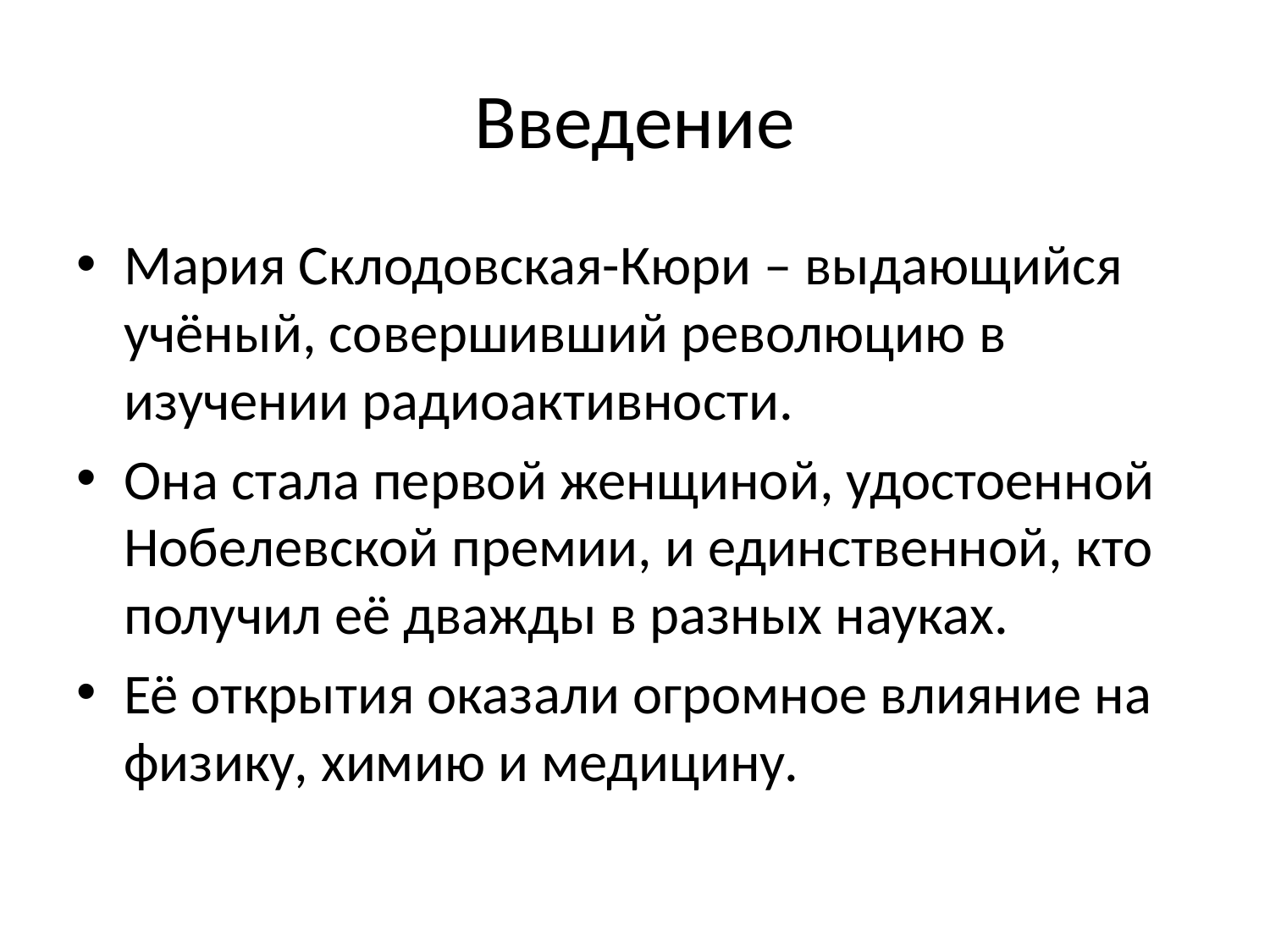

# Введение
Мария Склодовская-Кюри – выдающийся учёный, совершивший революцию в изучении радиоактивности.
Она стала первой женщиной, удостоенной Нобелевской премии, и единственной, кто получил её дважды в разных науках.
Её открытия оказали огромное влияние на физику, химию и медицину.